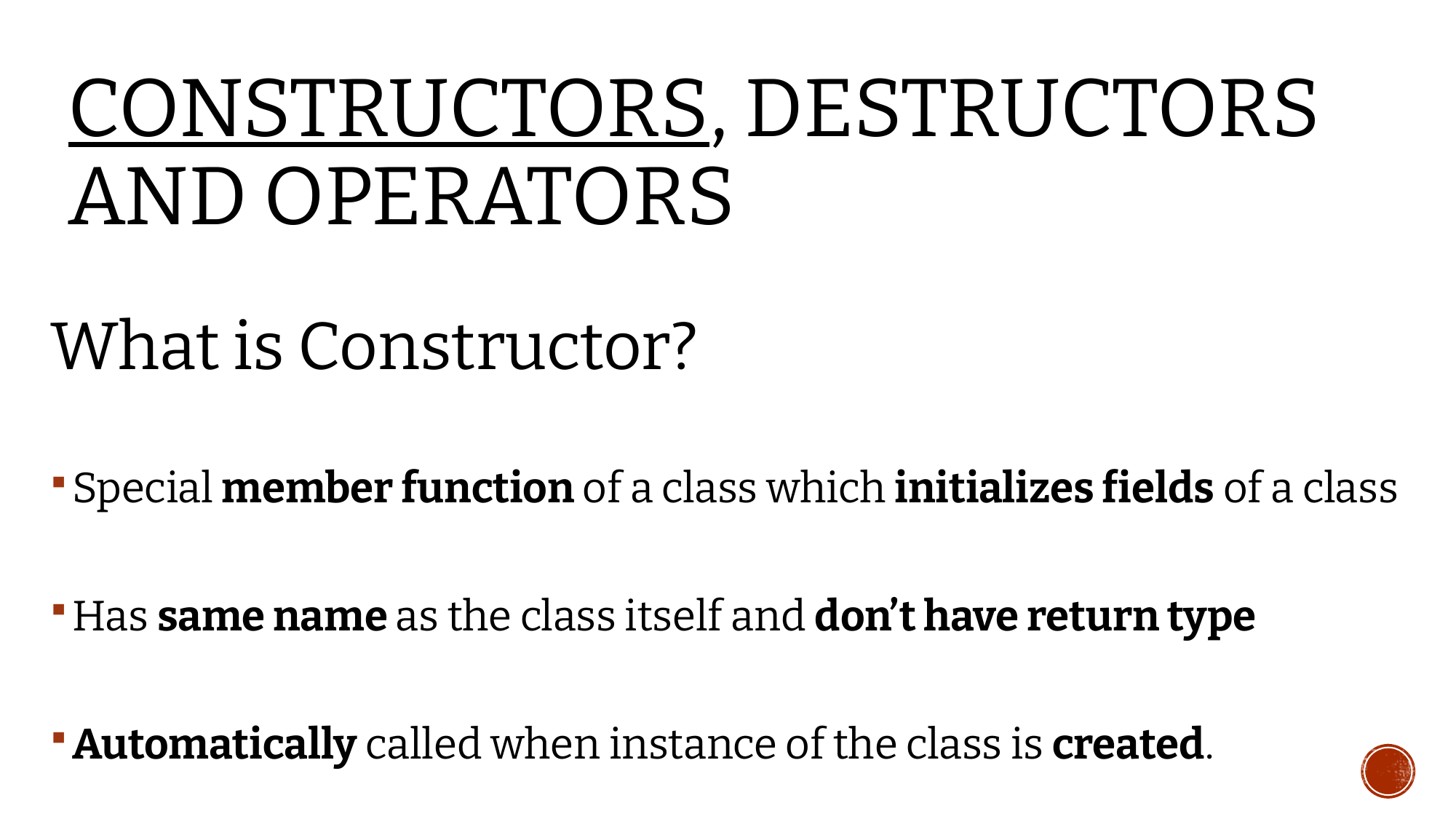

# Constructors, Destructors and Operators
What is Constructor?

Special member function of a class which initializes fields of a class

Has same name as the class itself and don’t have return type

Automatically called when instance of the class is created.